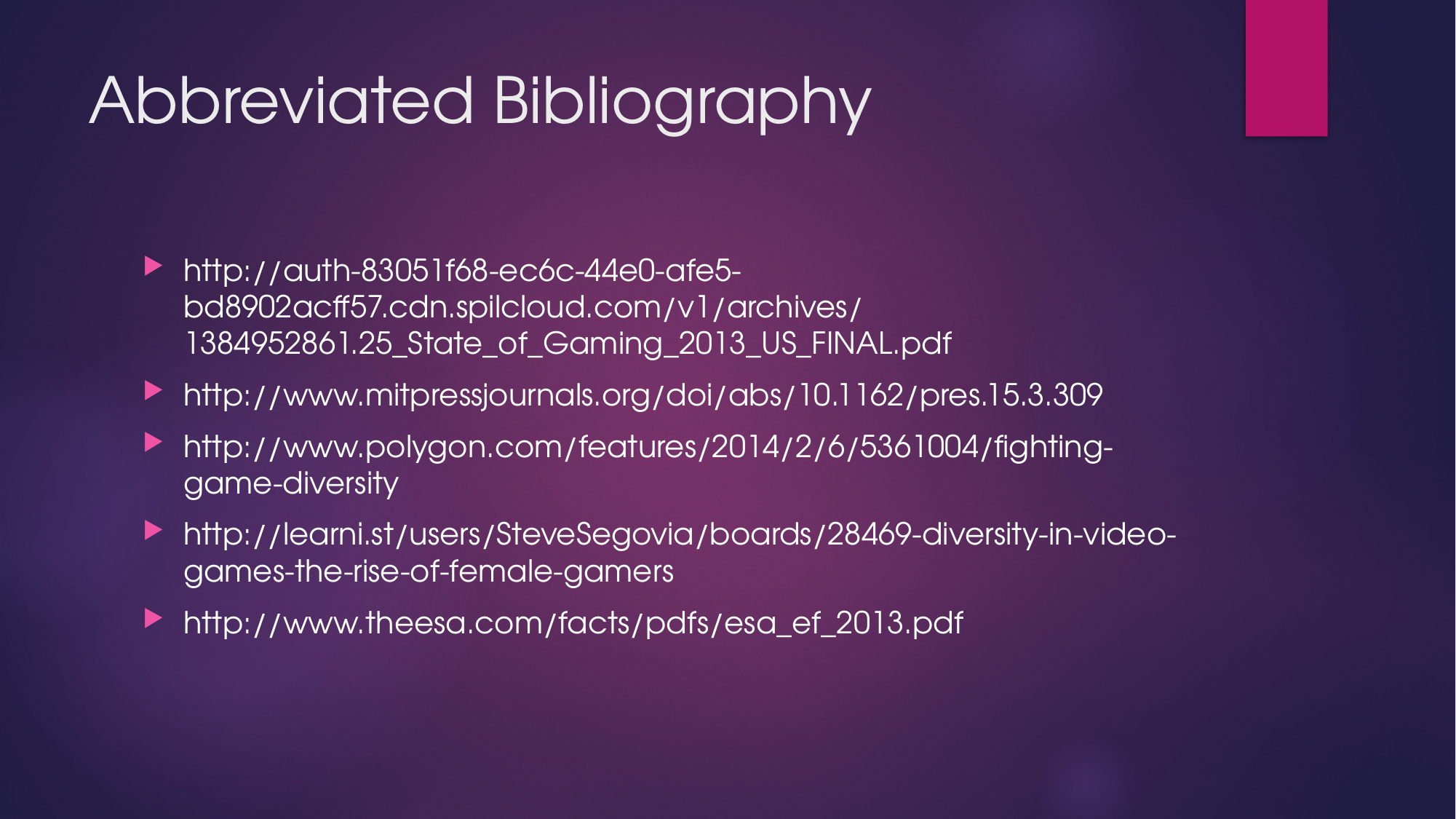

# Abbreviated Bibliography
http://auth-83051f68-ec6c-44e0-afe5-bd8902acff57.cdn.spilcloud.com/v1/archives/1384952861.25_State_of_Gaming_2013_US_FINAL.pdf
http://www.mitpressjournals.org/doi/abs/10.1162/pres.15.3.309
http://www.polygon.com/features/2014/2/6/5361004/fighting-game-diversity
http://learni.st/users/SteveSegovia/boards/28469-diversity-in-video-games-the-rise-of-female-gamers
http://www.theesa.com/facts/pdfs/esa_ef_2013.pdf